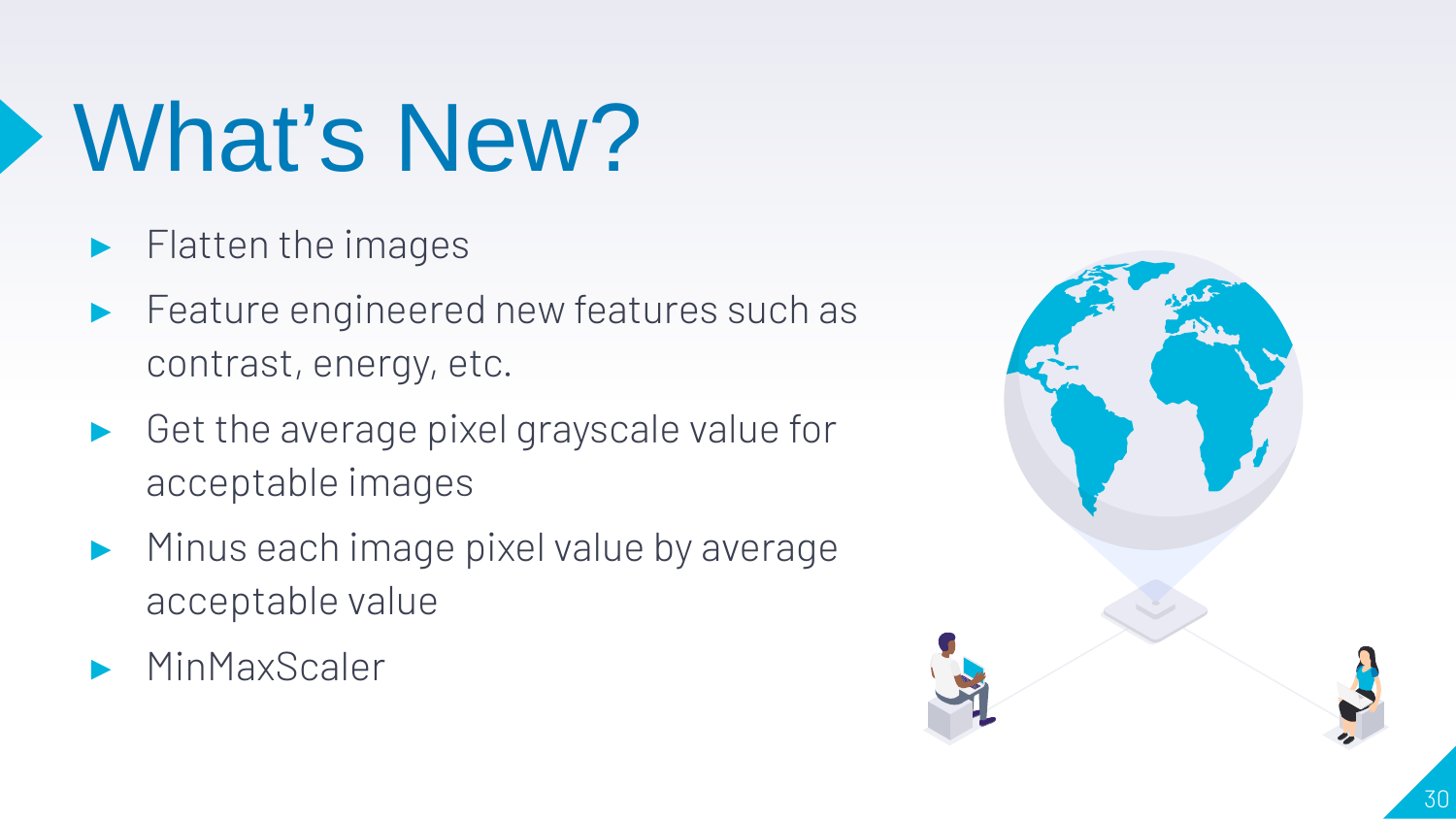

# What’s New?
Flatten the images
Feature engineered new features such as contrast, energy, etc.
Get the average pixel grayscale value for acceptable images
Minus each image pixel value by average acceptable value
MinMaxScaler

30